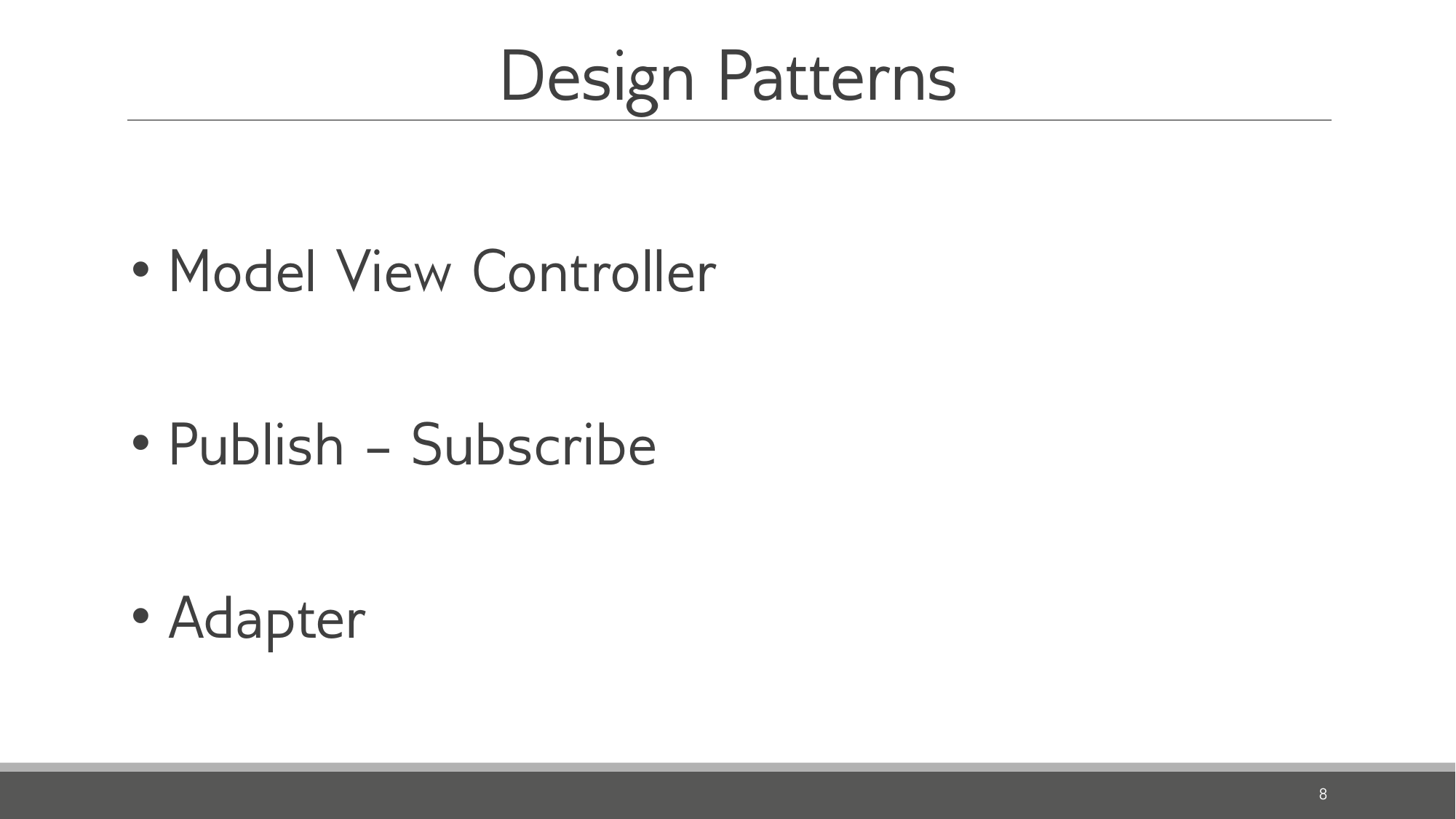

# Design Patterns

 Model View Controller

 Publish – Subscribe

 Adapter
8